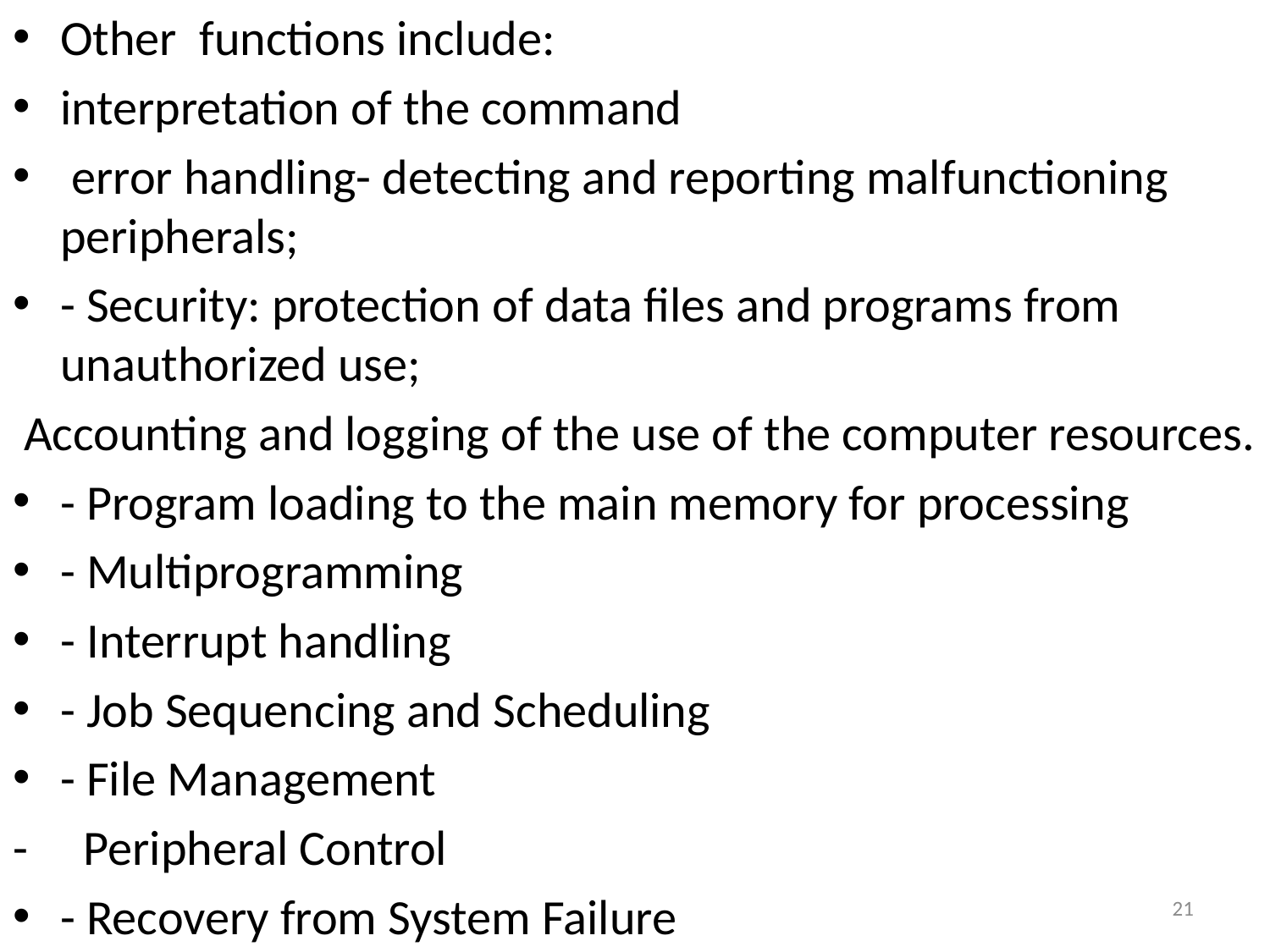

Other  functions include:
interpretation of the command
 error handling- detecting and reporting malfunctioning peripherals;
- Security: protection of data files and programs from unauthorized use;
 Accounting and logging of the use of the computer resources.
- Program loading to the main memory for processing
- Multiprogramming
- Interrupt handling
- Job Sequencing and Scheduling
- File Management
-     Peripheral Control
- Recovery from System Failure
21